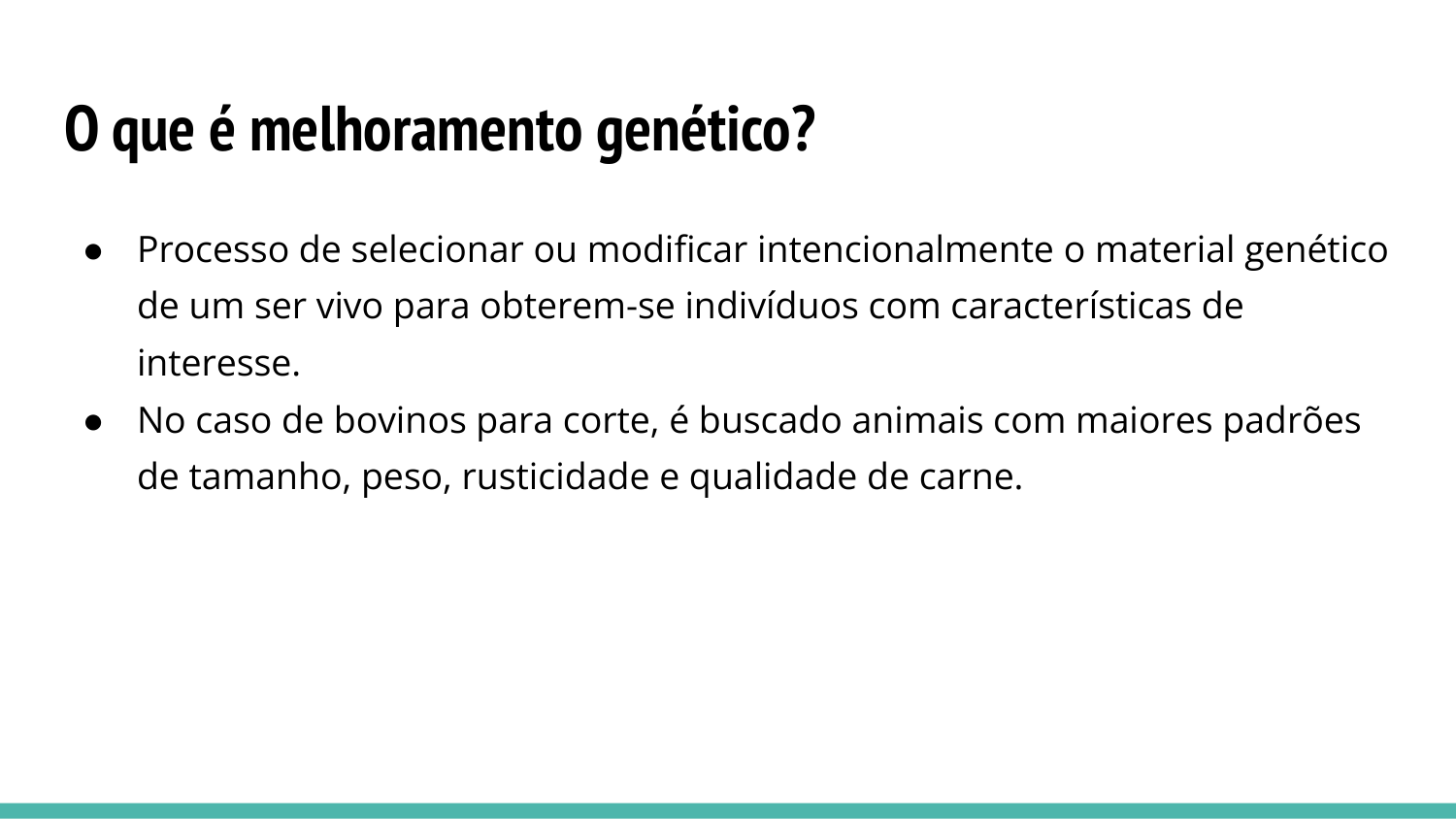

# O que é melhoramento genético?
Processo de selecionar ou modificar intencionalmente o material genético de um ser vivo para obterem-se indivíduos com características de interesse.
No caso de bovinos para corte, é buscado animais com maiores padrões de tamanho, peso, rusticidade e qualidade de carne.